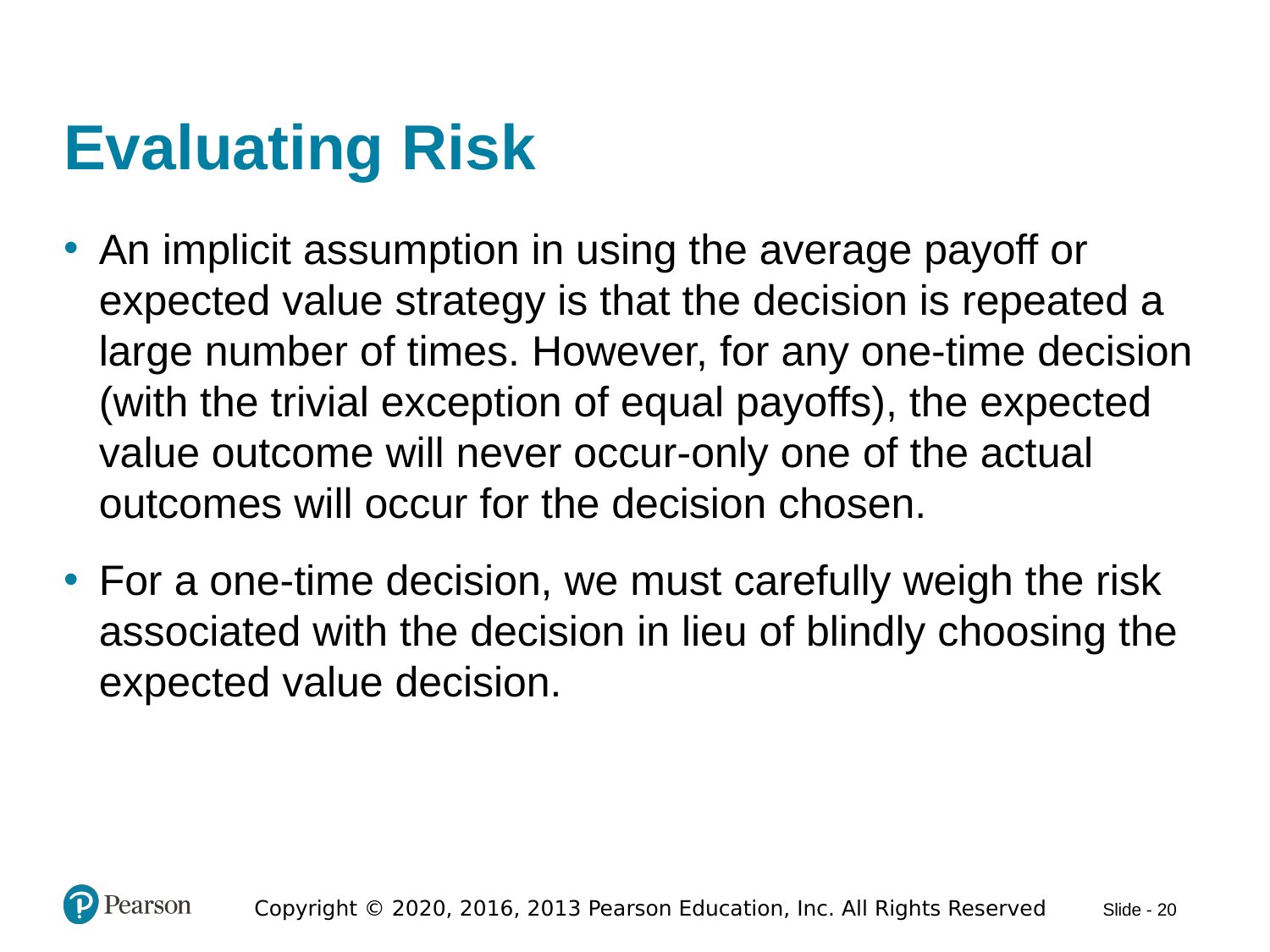

# Evaluating Risk
An implicit assumption in using the average payoff or expected value strategy is that the decision is repeated a large number of times. However, for any one-time decision (with the trivial exception of equal payoffs), the expected value outcome will never occur-only one of the actual outcomes will occur for the decision chosen.
For a one-time decision, we must carefully weigh the risk associated with the decision in lieu of blindly choosing the expected value decision.